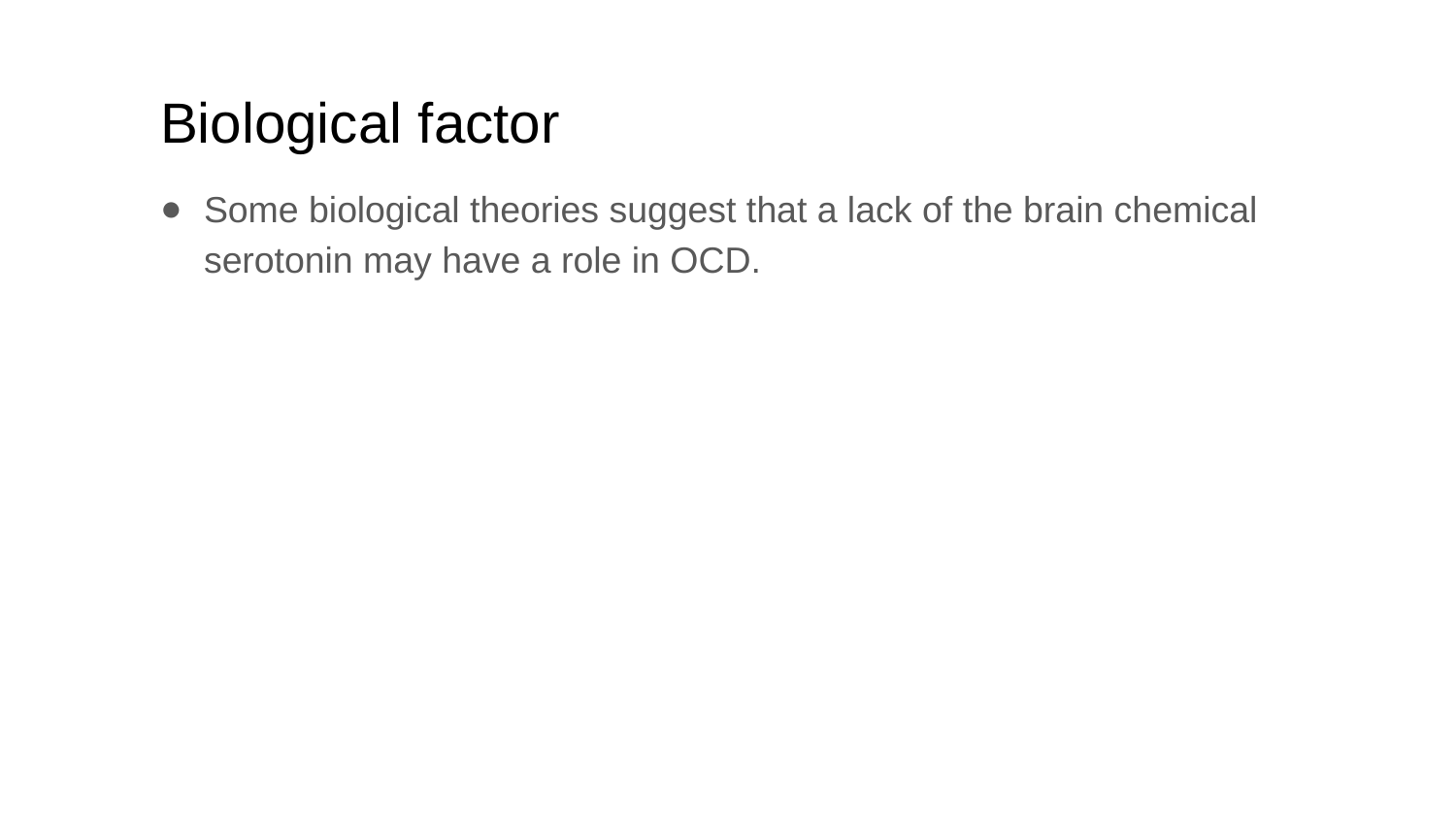

# Biological factor
Some biological theories suggest that a lack of the brain chemical serotonin may have a role in OCD.